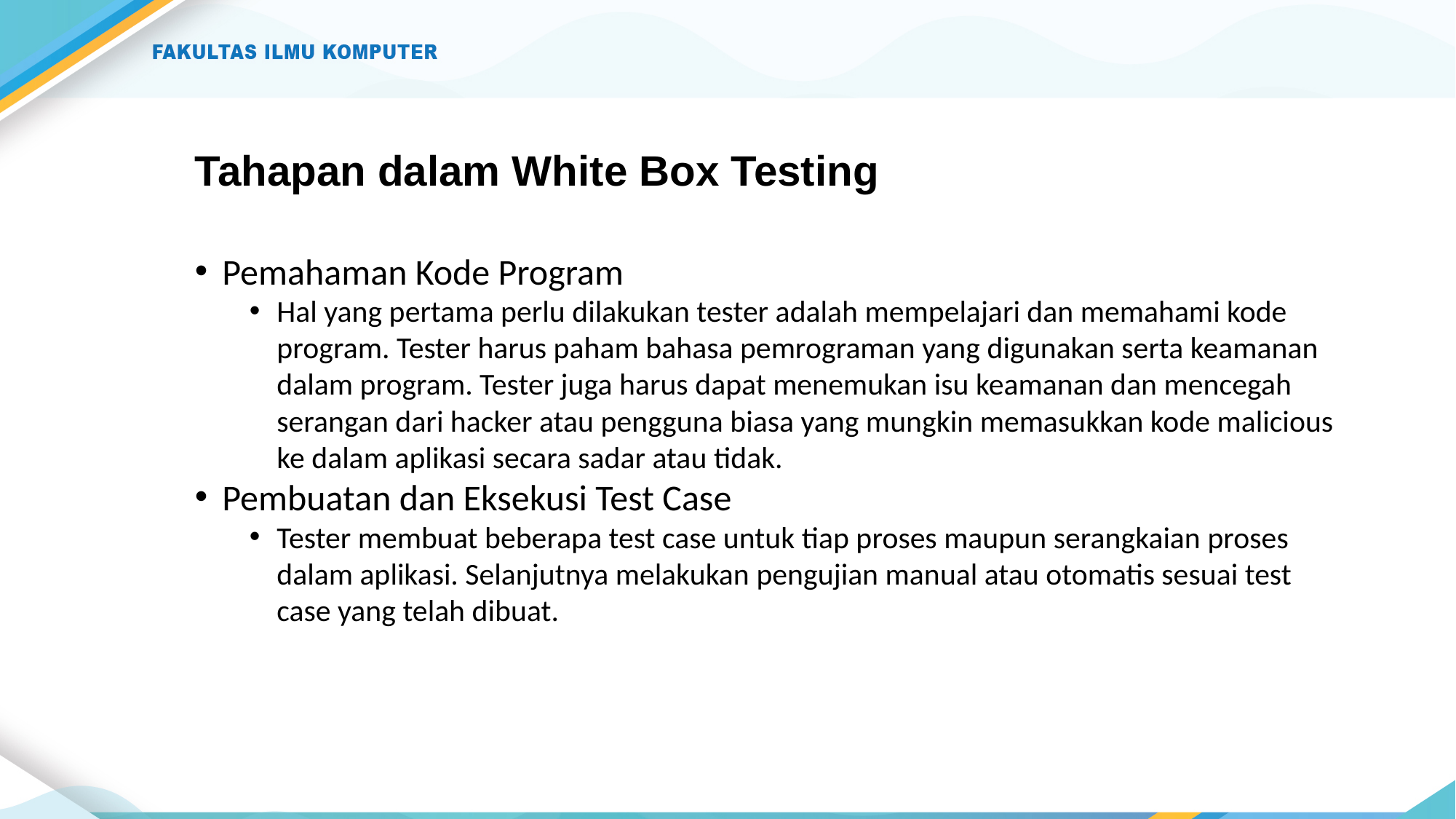

# Tahapan dalam White Box Testing
Pemahaman Kode Program
Hal yang pertama perlu dilakukan tester adalah mempelajari dan memahami kode program. Tester harus paham bahasa pemrograman yang digunakan serta keamanan dalam program. Tester juga harus dapat menemukan isu keamanan dan mencegah serangan dari hacker atau pengguna biasa yang mungkin memasukkan kode malicious ke dalam aplikasi secara sadar atau tidak.
Pembuatan dan Eksekusi Test Case
Tester membuat beberapa test case untuk tiap proses maupun serangkaian proses dalam aplikasi. Selanjutnya melakukan pengujian manual atau otomatis sesuai test case yang telah dibuat.